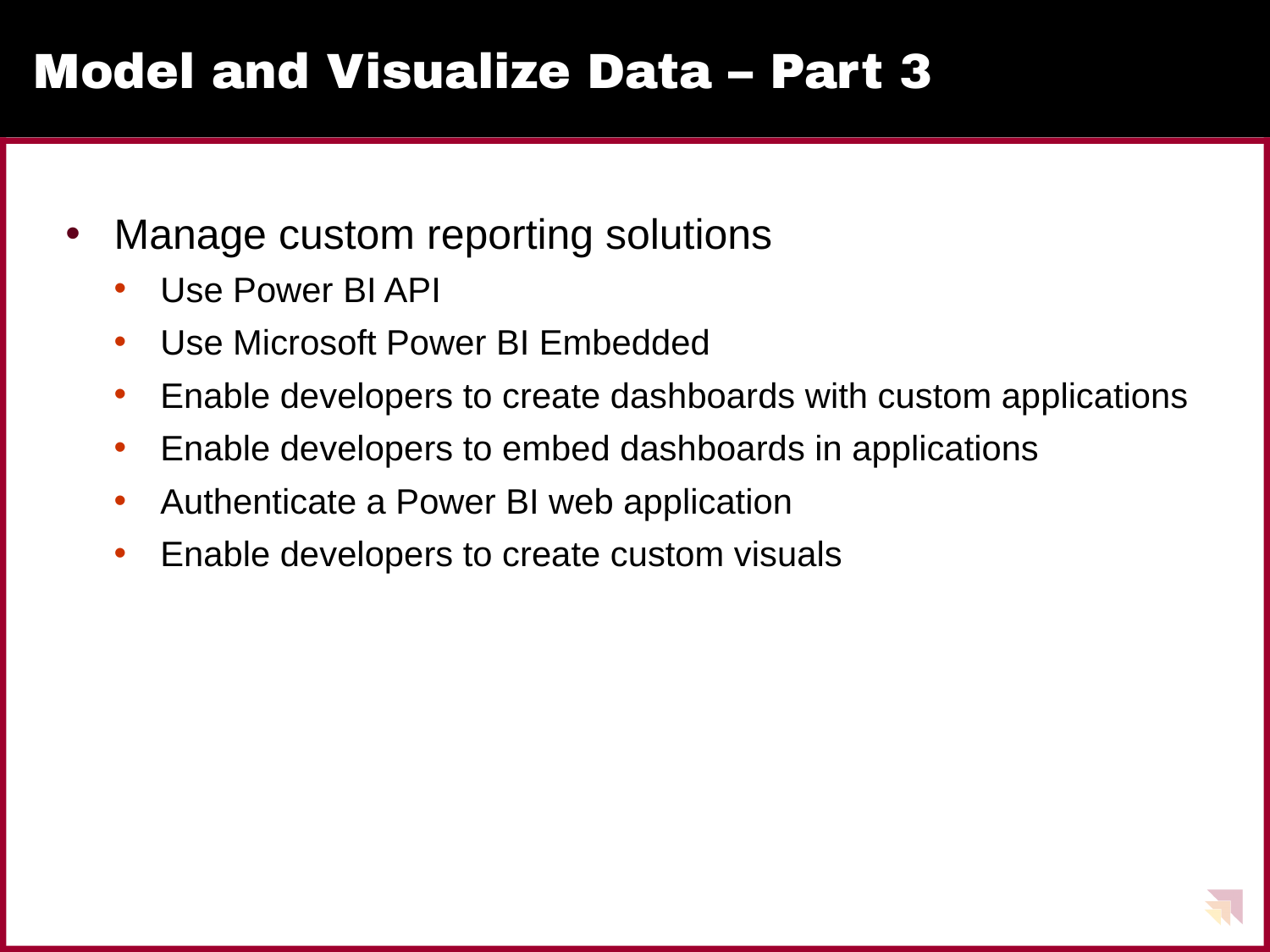

# Model and Visualize Data – Part 3
Manage custom reporting solutions
Use Power BI API
Use Microsoft Power BI Embedded
Enable developers to create dashboards with custom applications
Enable developers to embed dashboards in applications
Authenticate a Power BI web application
Enable developers to create custom visuals